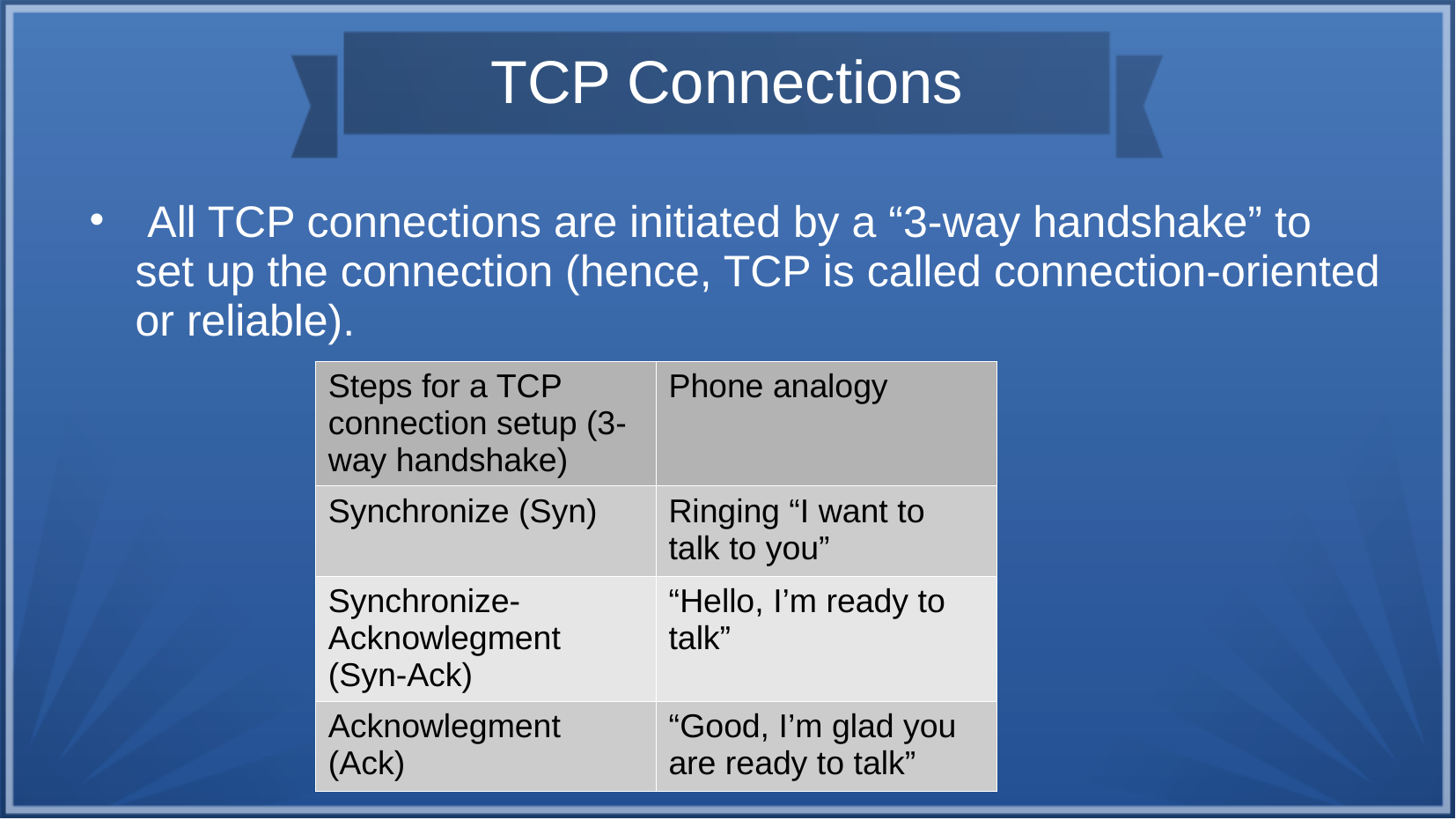

TCP Connections
 All TCP connections are initiated by a “3-way handshake” to set up the connection (hence, TCP is called connection-oriented or reliable).
| Steps for a TCP connection setup (3-way handshake) | Phone analogy |
| --- | --- |
| Synchronize (Syn) | Ringing “I want to talk to you” |
| Synchronize-Acknowlegment (Syn-Ack) | “Hello, I’m ready to talk” |
| Acknowlegment (Ack) | “Good, I’m glad you are ready to talk” |